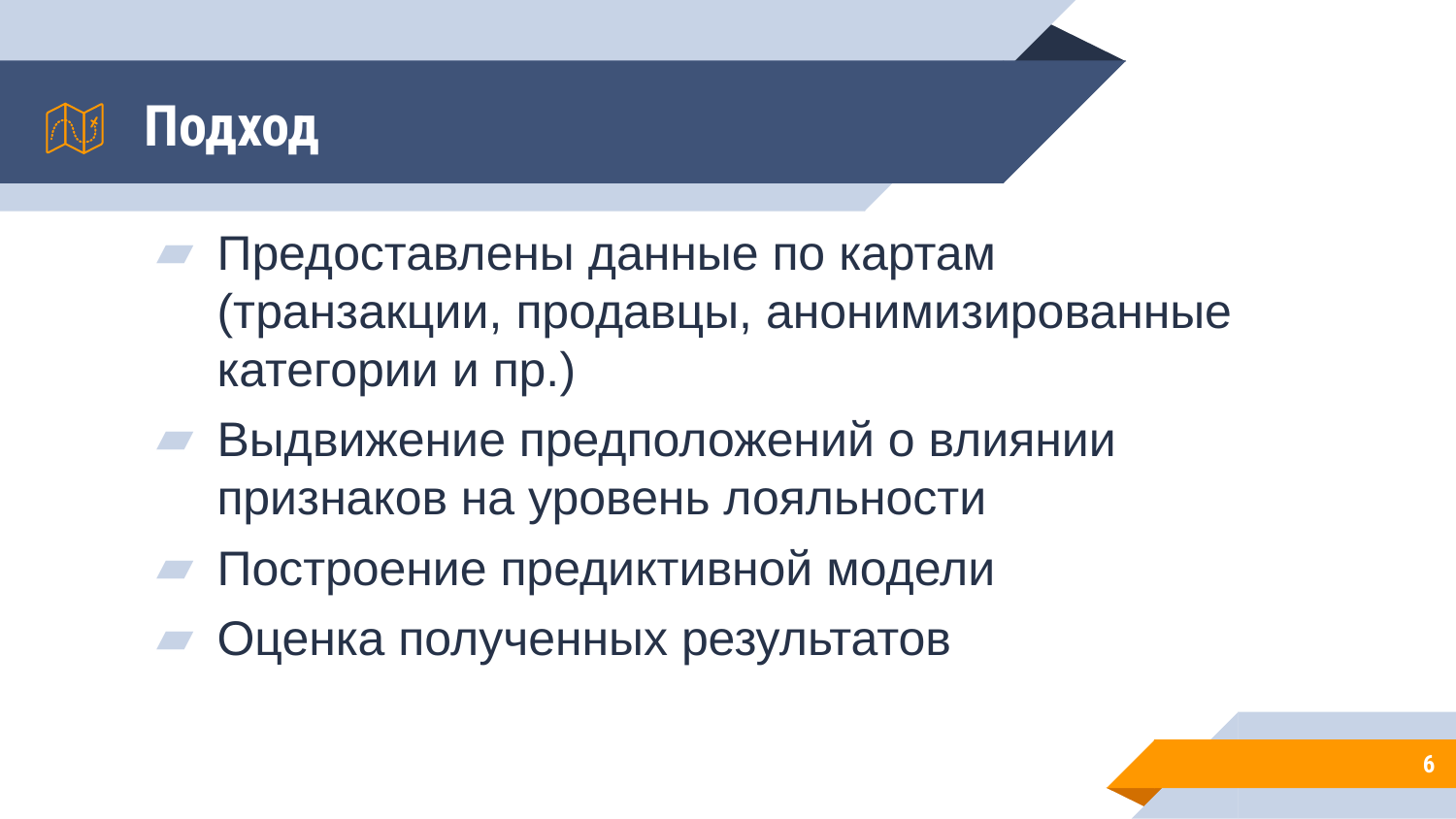

# Подход

Предоставлены данные по картам (транзакции, продавцы, анонимизированные категории и пр.)
Выдвижение предположений о влиянии признаков на уровень лояльности
Построение предиктивной модели
Оценка полученных результатов

6